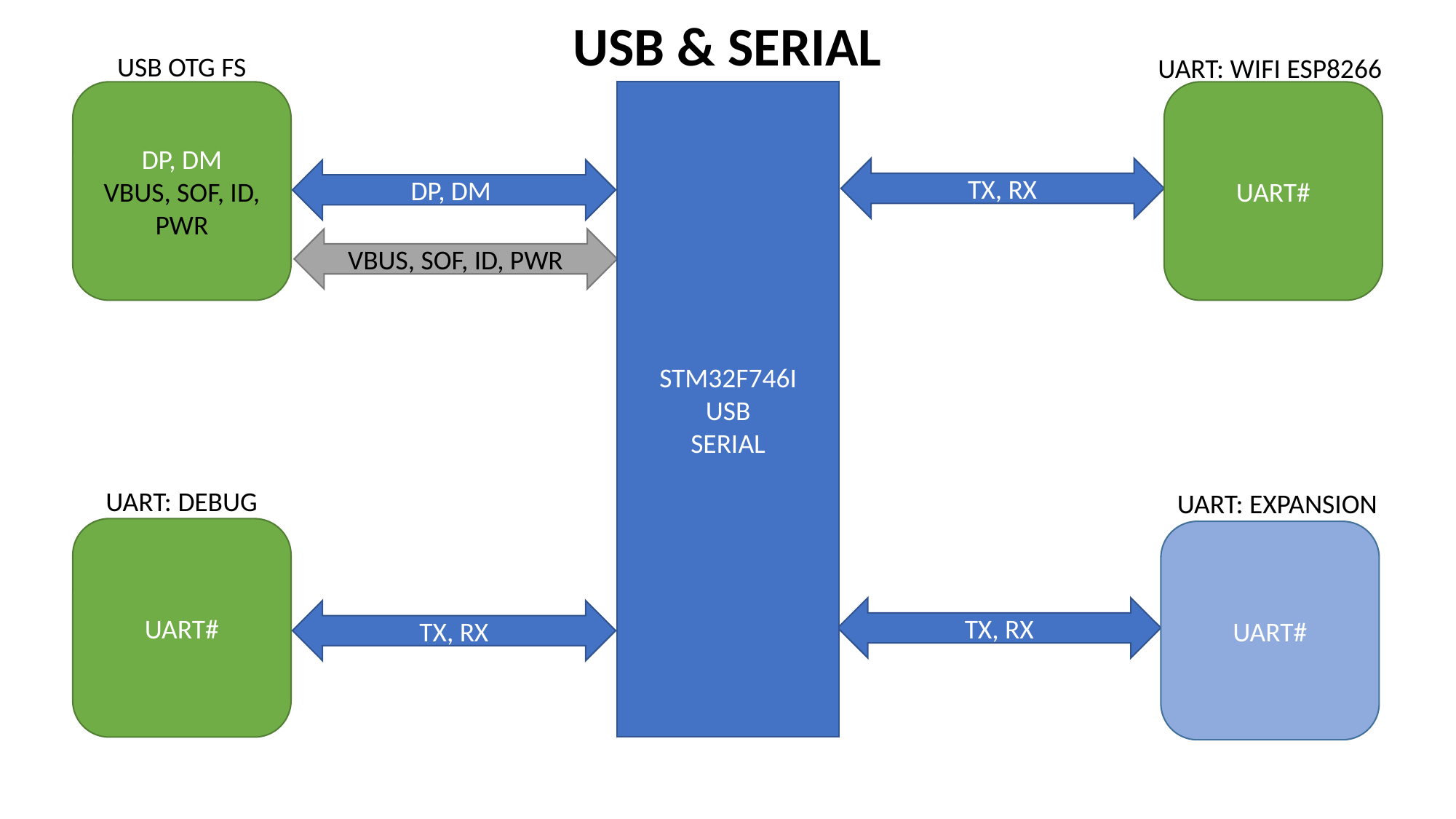

USB & SERIAL
USB OTG FS
UART: WIFI ESP8266
UART#
DP, DM
VBUS, SOF, ID, PWR
STM32F746I
USB
SERIAL
TX, RX
DP, DM
VBUS, SOF, ID, PWR
UART: DEBUG
UART: EXPANSION
UART#
UART#
TX, RX
TX, RX